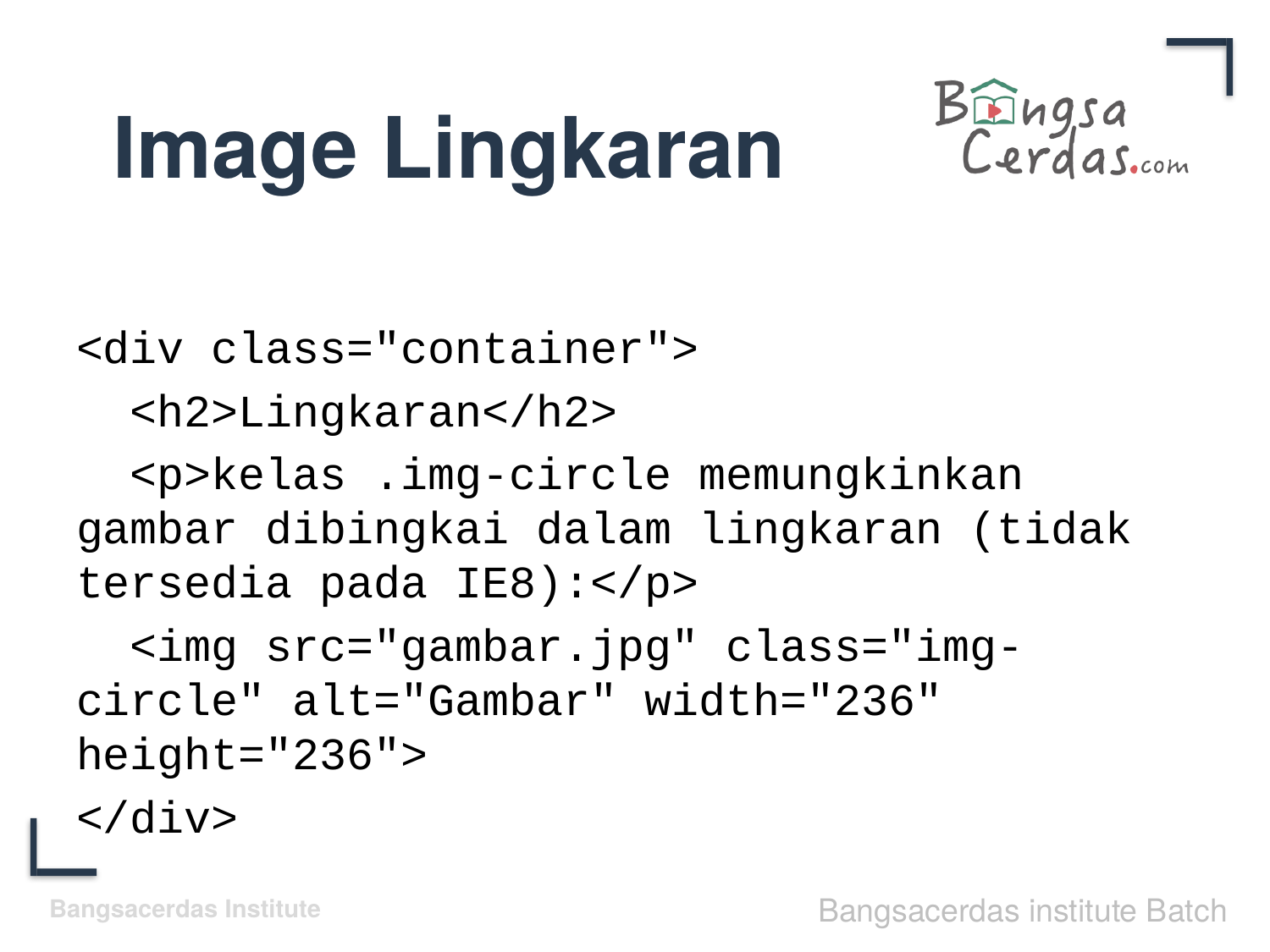

# Image Lingkaran
<div class="container">
  <h2>Lingkaran</h2>
  <p>kelas .img-circle memungkinkan gambar dibingkai dalam lingkaran (tidak tersedia pada IE8):</p>
  <img src="gambar.jpg" class="img-circle" alt="Gambar" width="236" height="236">
</div>